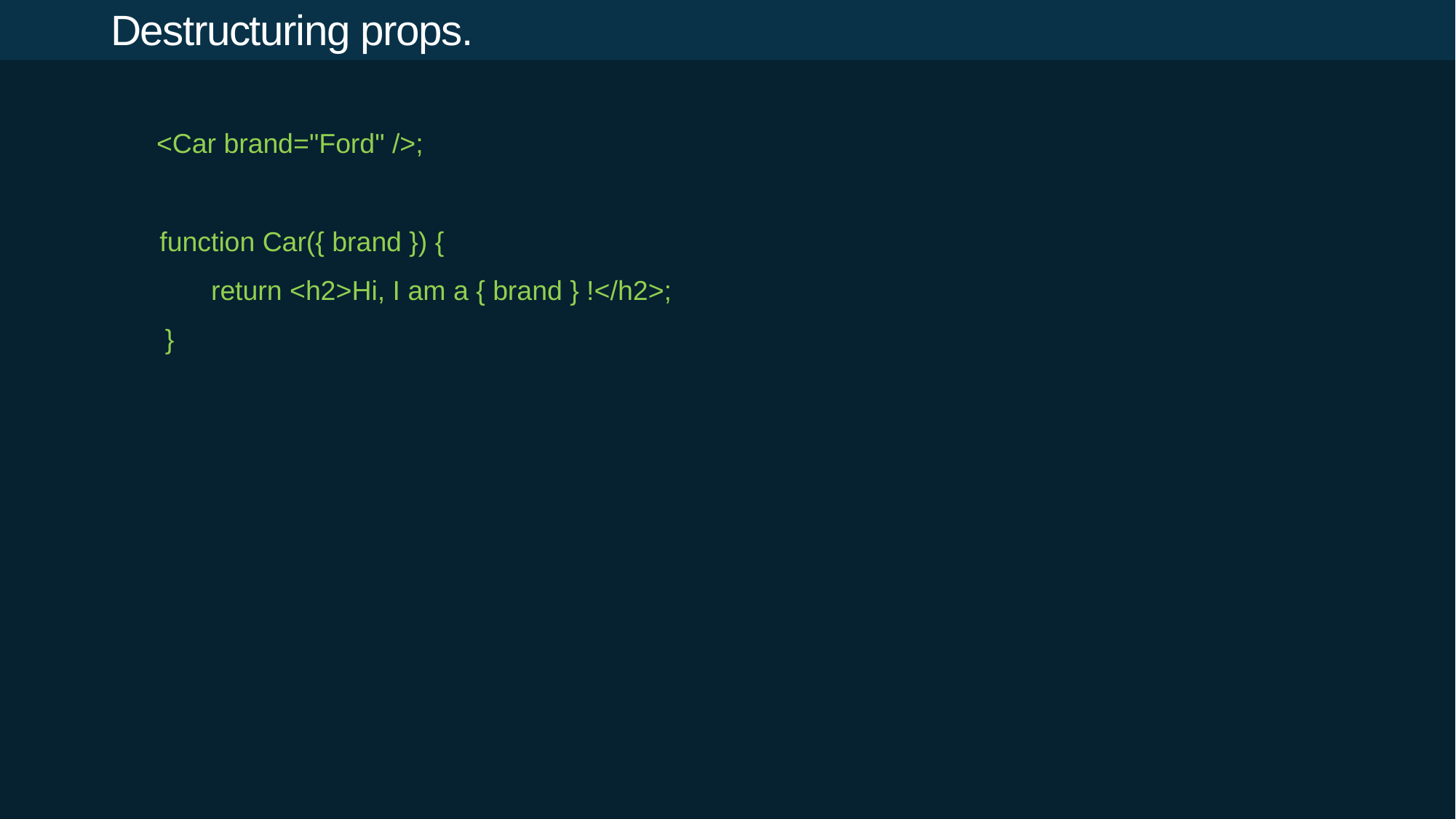

# Destructuring props.

      <Car brand="Ford" />;

      function Car({ brand }) {
      return <h2>Hi, I am a { brand } !</h2>;
}